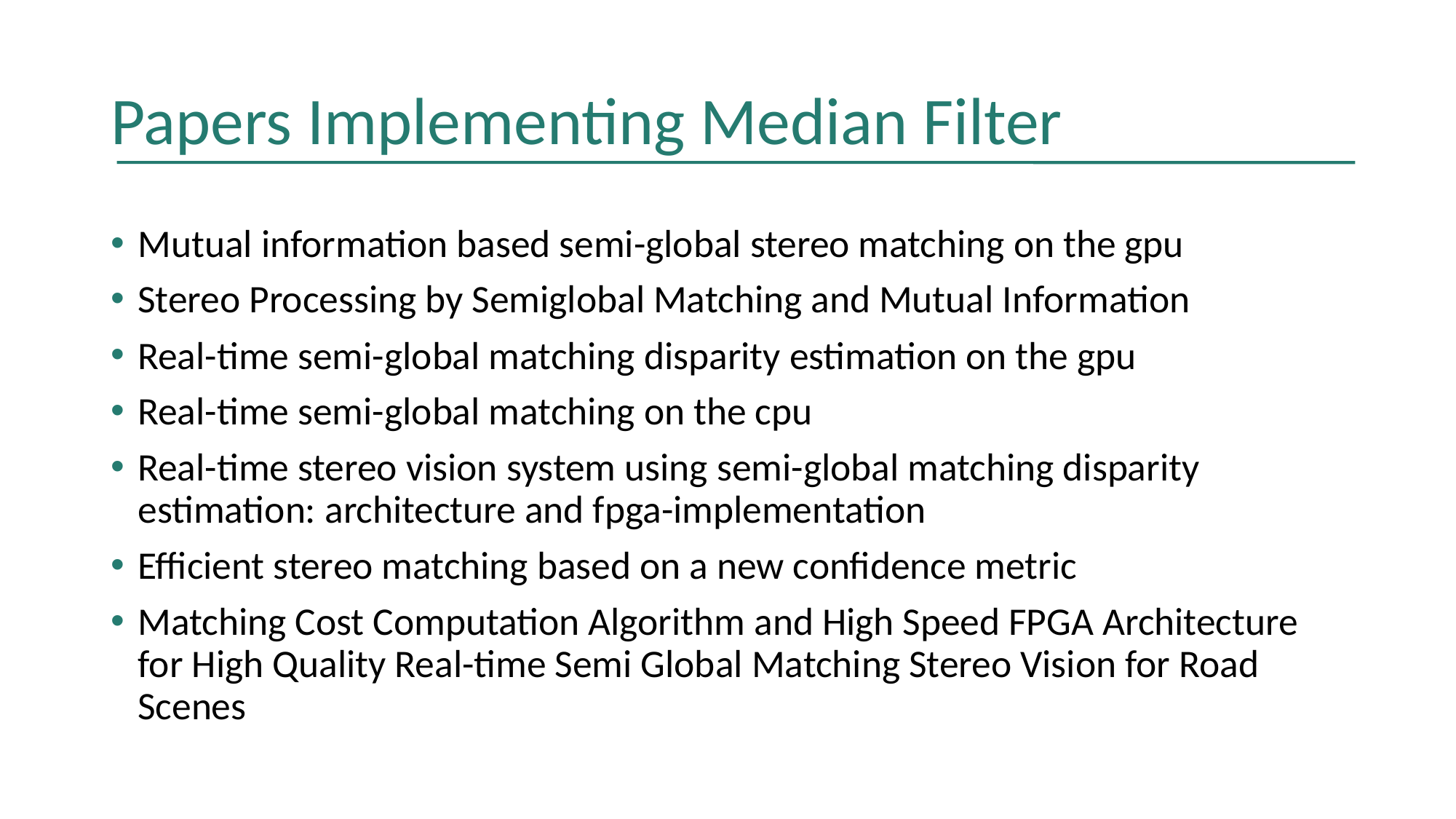

# Papers Implementing Median Filter

Mutual information based semi-global stereo matching on the gpu
Stereo Processing by Semiglobal Matching and Mutual Information
Real-time semi-global matching disparity estimation on the gpu
Real-time semi-global matching on the cpu
Real-time stereo vision system using semi-global matching disparity estimation: architecture and fpga-implementation
Efficient stereo matching based on a new confidence metric
Matching Cost Computation Algorithm and High Speed FPGA Architecture for High Quality Real-time Semi Global Matching Stereo Vision for Road Scenes